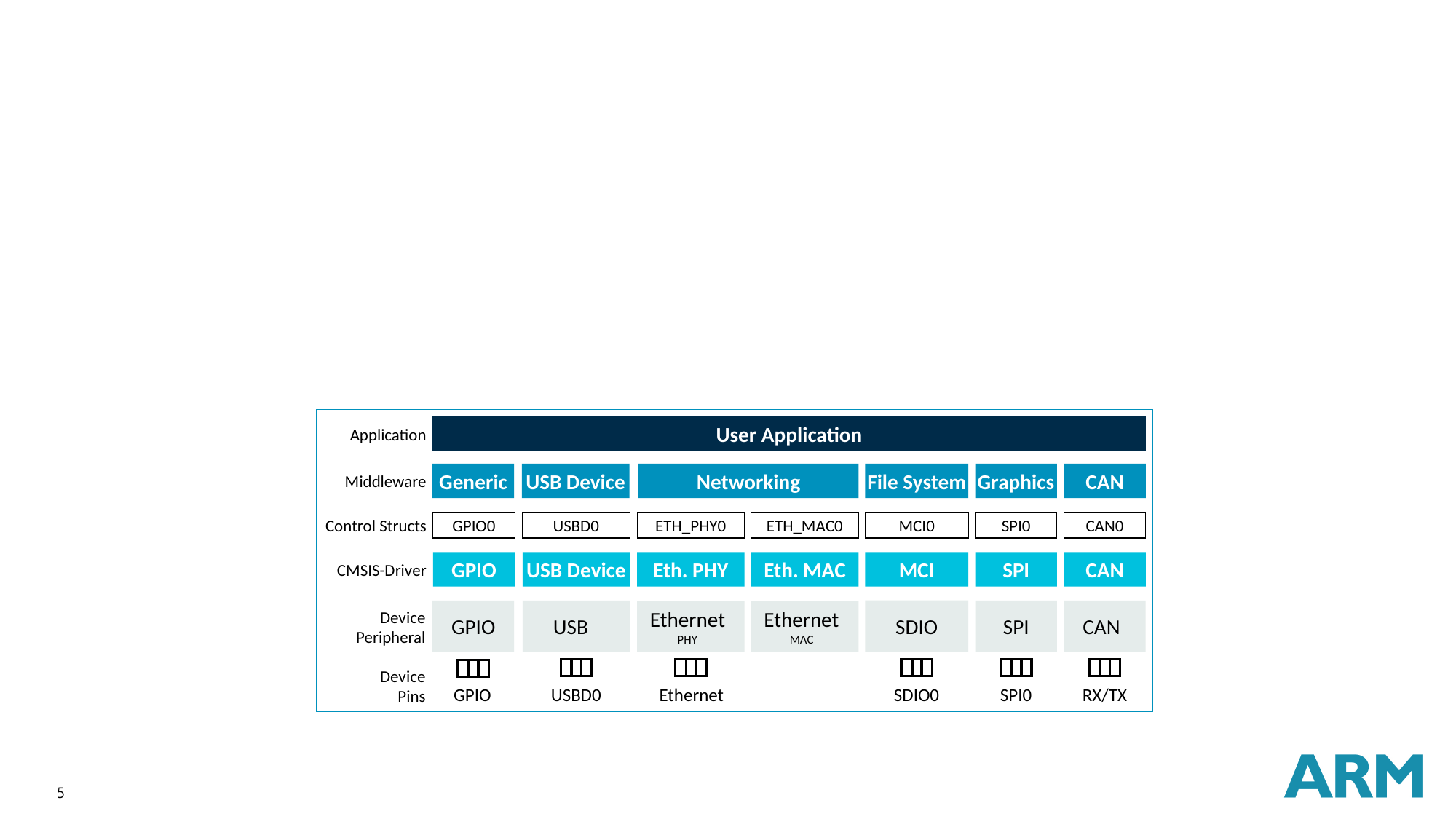

Application
User Application
Middleware
Generic
USB Device
Networking
File System
Graphics
CAN
Control Structs
GPIO0
USBD0
ETH_PHY0
ETH_MAC0
MCI0
SPI0
CAN0
CMSIS-Driver
GPIO
USB Device
Eth. PHY
Eth. MAC
MCI
SPI
CAN
Device
Peripheral
SDIO
GPIO
USB
Ethernet
PHY
Ethernet
MAC
SPI
CAN

Device
Pins
GPIO
USBD0
Ethernet
SDIO0
SPI0
RX/TX